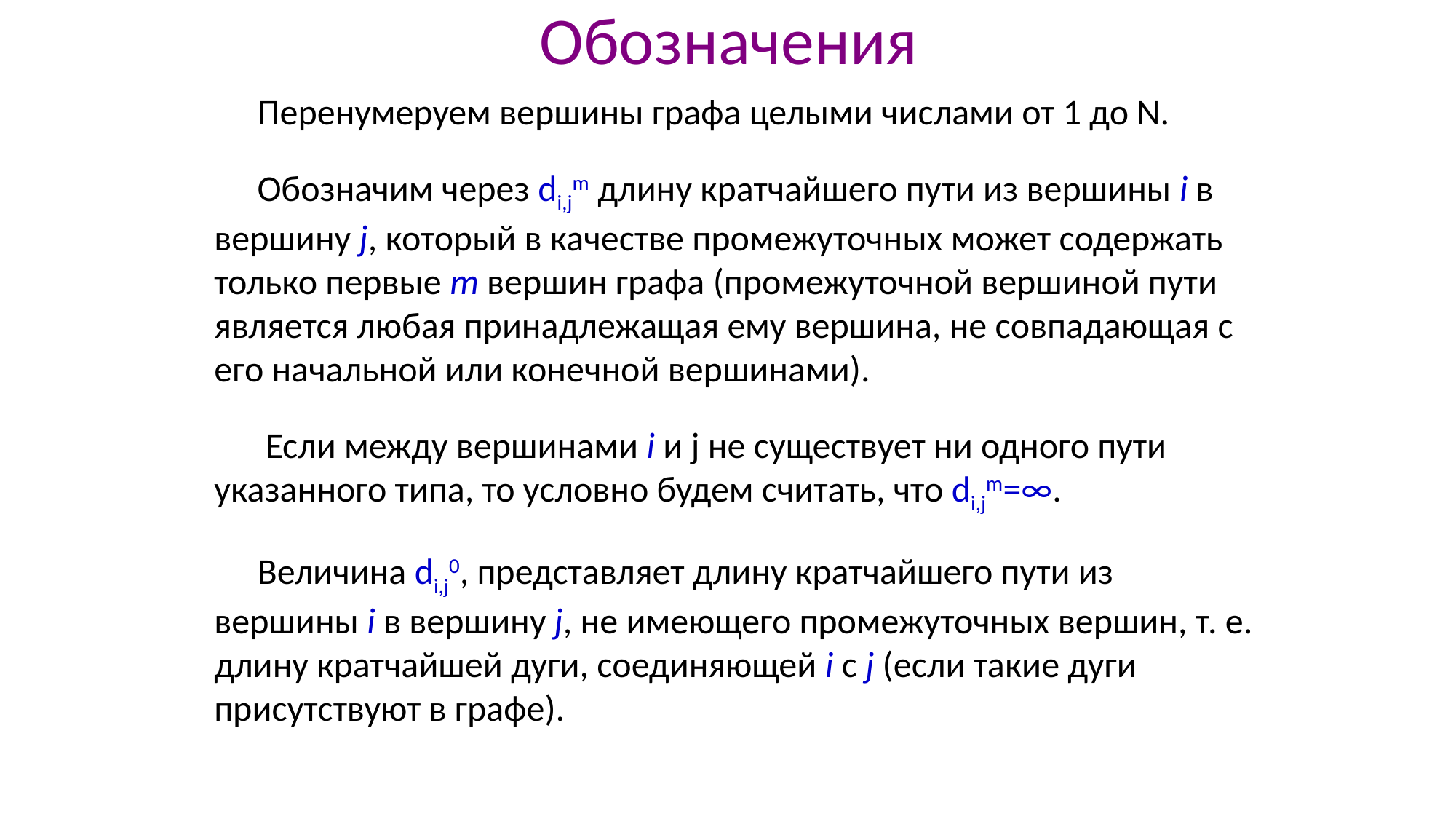

# Обозначения
Перенумеруем вершины графа целыми числами от 1 до N.

Обозначим через di,jm длину кратчайшего пути из вершины i в вершину j, который в качестве промежуточных может содержать только первые m вершин графа (промежуточной вершиной пути является любая принадлежащая ему вершина, не совпадающая с его начальной или конечной вершинами).

 Если между вершинами i и j не существует ни одного пути указанного типа, то условно будем считать, что di,jm=∞.

Величина di,j0, представляет длину кратчайшего пути из вершины i в вершину j, не имеющего промежуточных вершин, т. е. длину кратчайшей дуги, соединяющей i с j (если такие дуги присутствуют в графе).